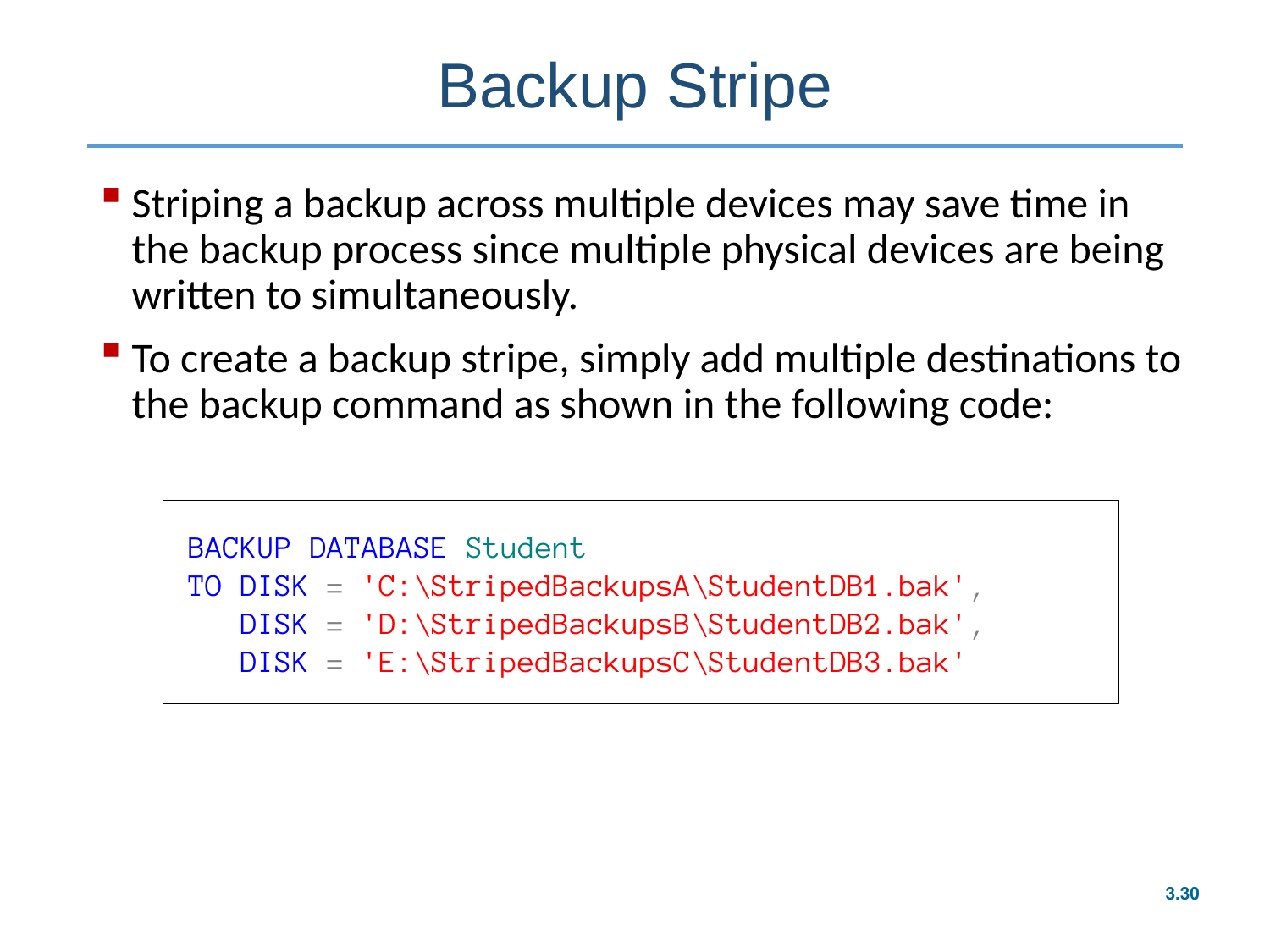

# Backup Stripe
Striping a backup across multiple devices may save time in the backup process since multiple physical devices are being written to simultaneously.
To create a backup stripe, simply add multiple destinations to the backup command as shown in the following code:
BACKUP DATABASE Student
TO DISK = 'C:\StripedBackupsA\StudentDB1.bak',
   DISK = 'D:\StripedBackupsB\StudentDB2.bak',
   DISK = 'E:\StripedBackupsC\StudentDB3.bak'